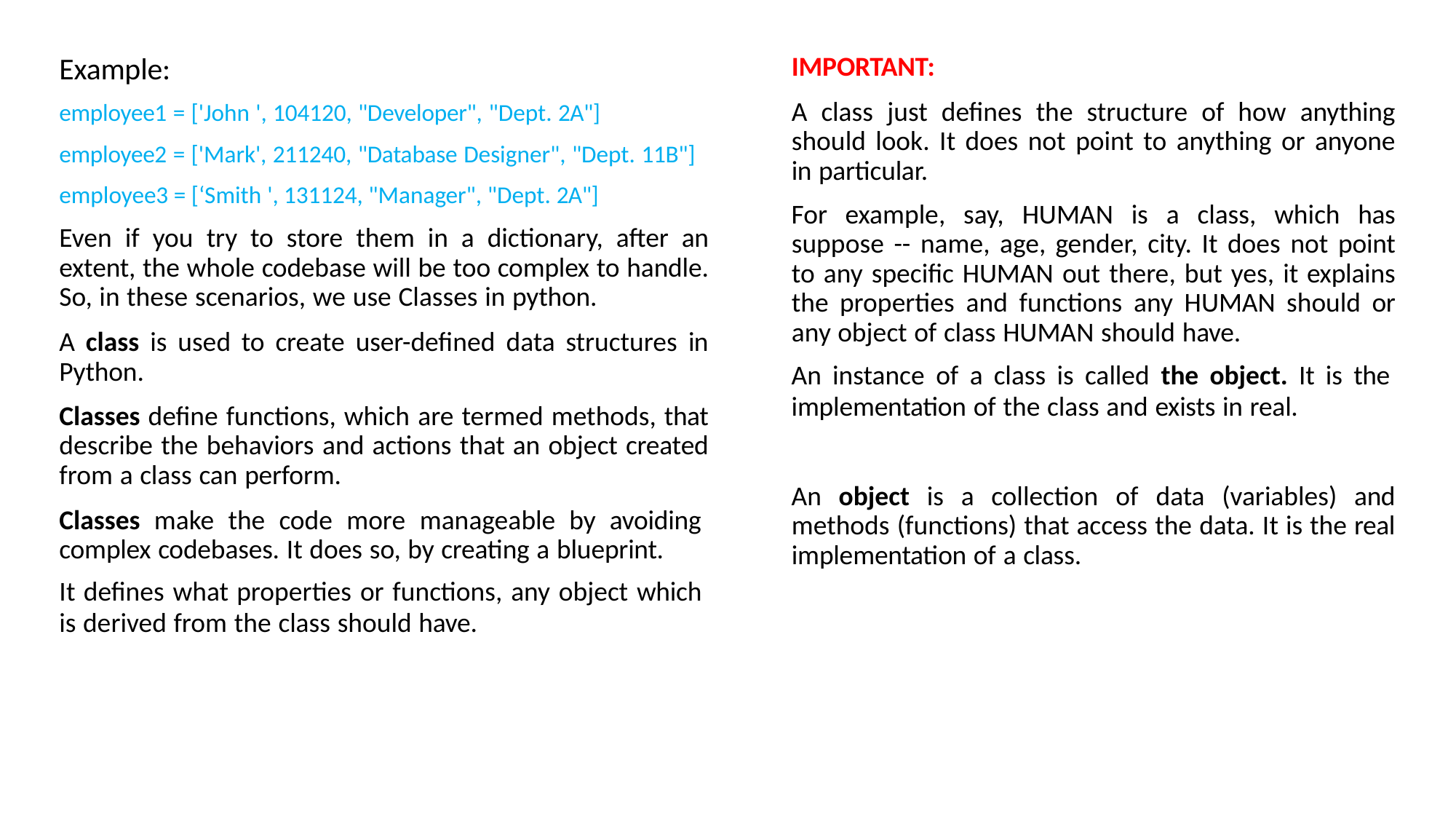

IMPORTANT:
A class just defines the structure of how anything should look. It does not point to anything or anyone in particular.
For  example,  say,  HUMAN  is  a  class,  which  has suppose -- name, age, gender, city. It does not point to any specific HUMAN out there, but yes, it explains the properties and functions any HUMAN should or any object of class HUMAN should have.
An instance of a class is called the object. It is the
implementation of the class and exists in real.

An  object  is  a  collection  of  data  (variables)  and methods (functions) that access the data. It is the real implementation of a class.
# Example:
employee1 = ['John ', 104120, "Developer", "Dept. 2A"] employee2 = ['Mark', 211240, "Database Designer", "Dept. 11B"] employee3 = [‘Smith ', 131124, "Manager", "Dept. 2A"]
Even if you try to store them in a dictionary, after an extent, the whole codebase will be too complex to handle. So, in these scenarios, we use Classes in python.
A class is used to create user-defined data structures in Python.
Classes define functions, which are termed methods, that describe the behaviors and actions that an object created from a class can perform.
Classes make the code more manageable by avoiding complex codebases. It does so, by creating a blueprint.
It defines what properties or functions, any object which
is derived from the class should have.